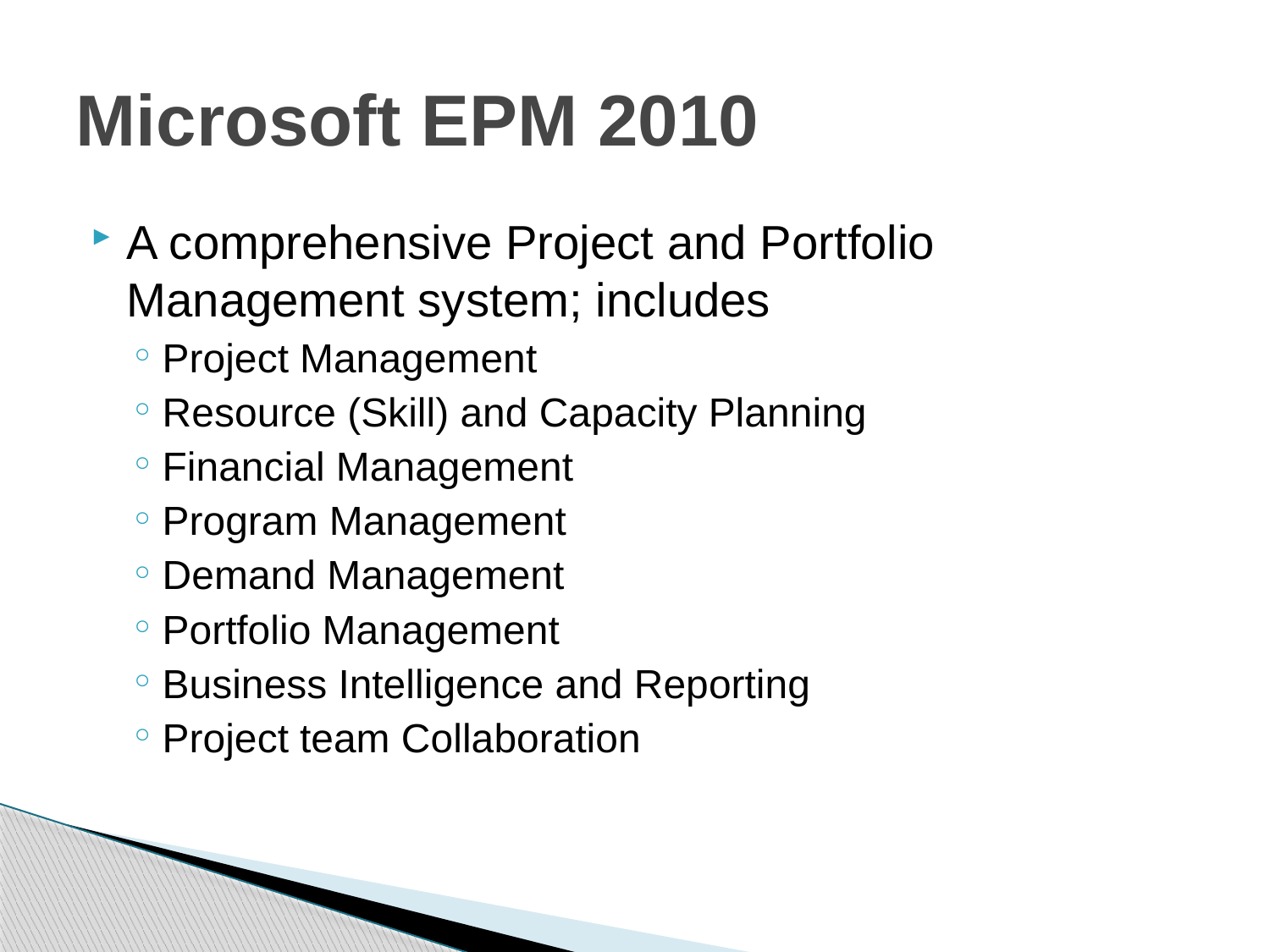

# Microsoft EPM 2010
A comprehensive Project and Portfolio Management system; includes
Project Management
Resource (Skill) and Capacity Planning
Financial Management
Program Management
Demand Management
Portfolio Management
Business Intelligence and Reporting
Project team Collaboration